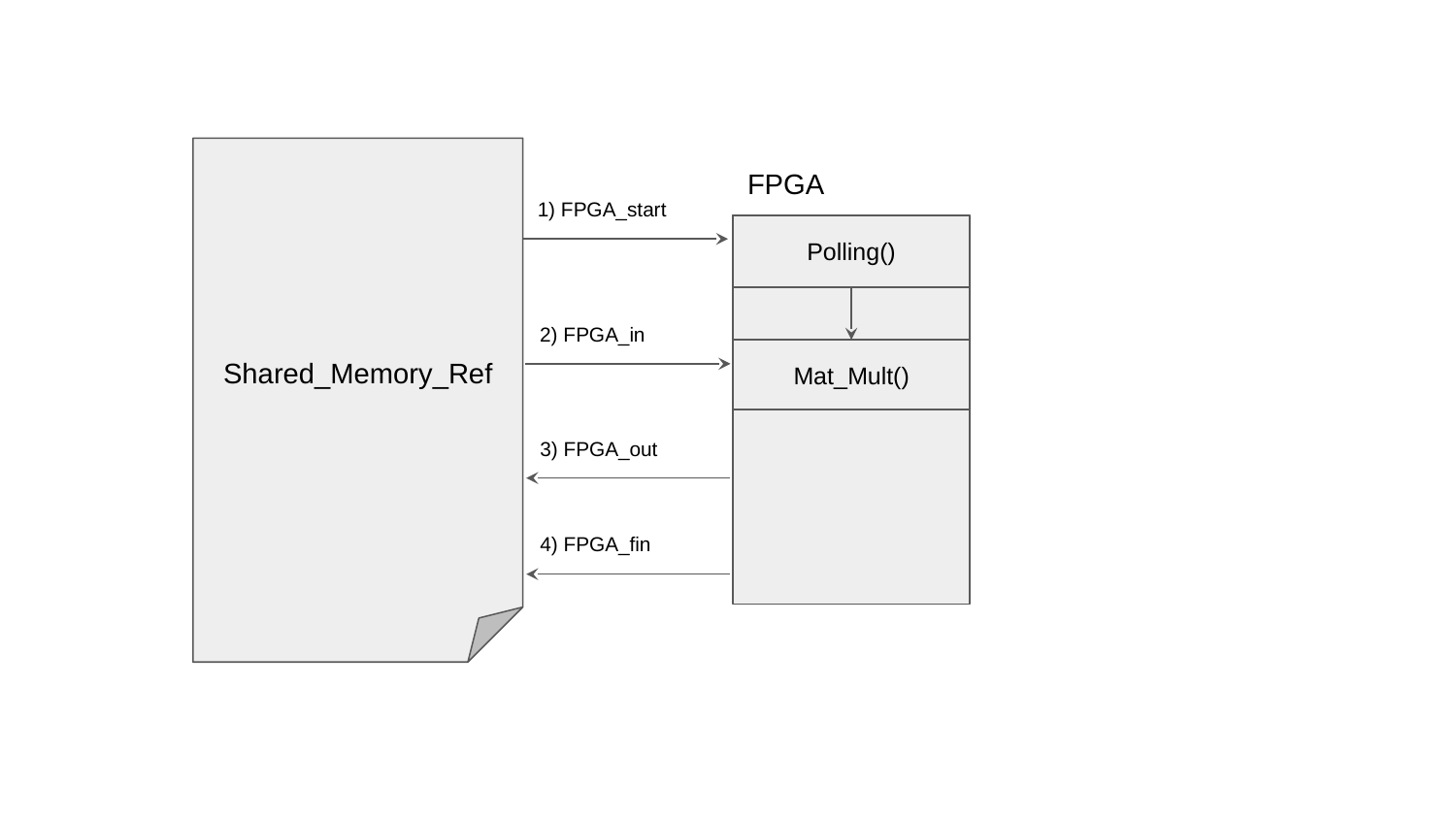

Shared_Memory_Ref
FPGA
1) FPGA_start

Polling()
2) FPGA_in
Mat_Mult()
3) FPGA_out
4) FPGA_fin